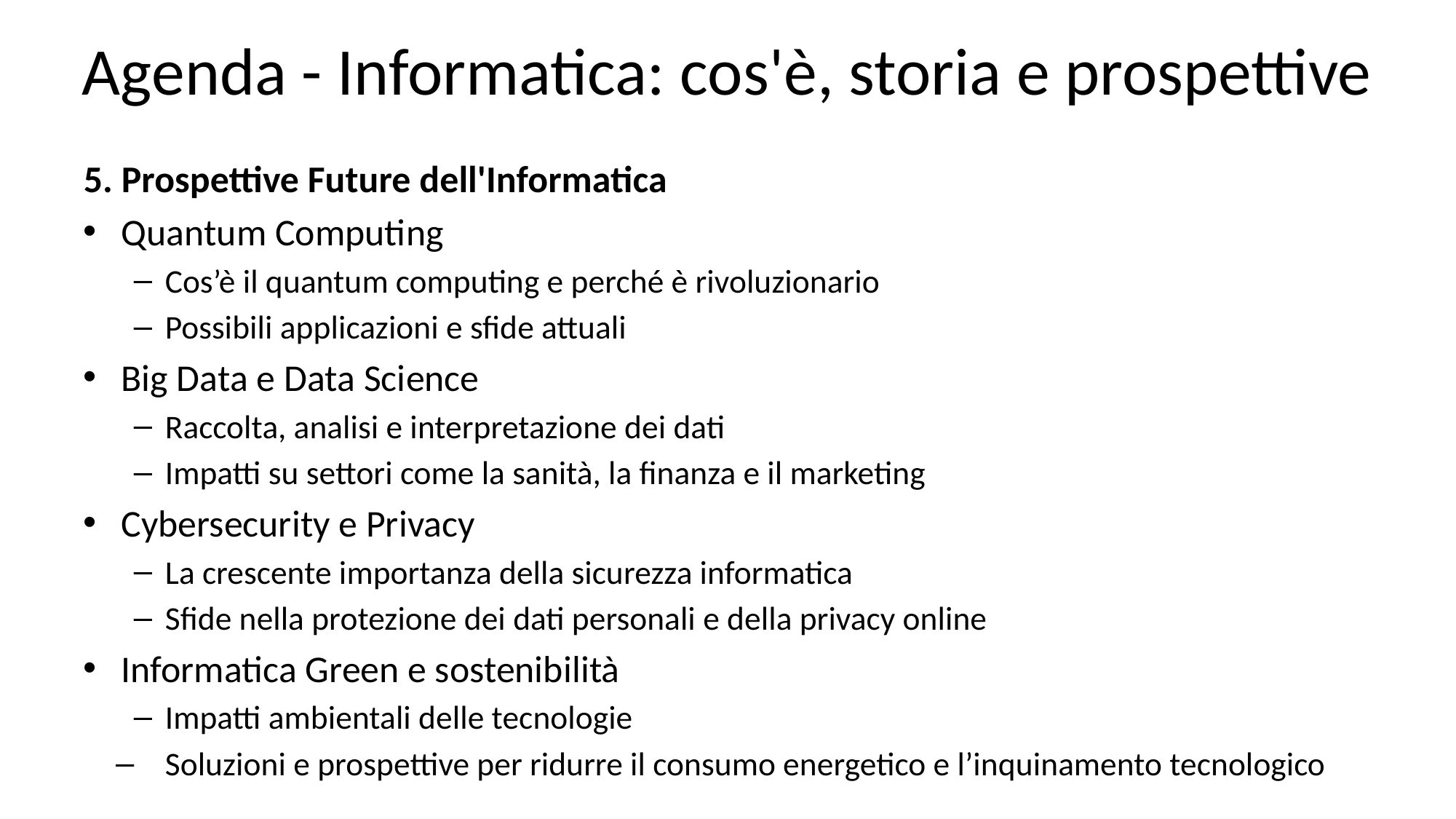

# Agenda - Informatica: cos'è, storia e prospettive
5. Prospettive Future dell'Informatica
Quantum Computing
	Cos’è il quantum computing e perché è rivoluzionario
	Possibili applicazioni e sfide attuali
Big Data e Data Science
Raccolta, analisi e interpretazione dei dati
Impatti su settori come la sanità, la finanza e il marketing
Cybersecurity e Privacy
La crescente importanza della sicurezza informatica
Sfide nella protezione dei dati personali e della privacy online
Informatica Green e sostenibilità
Impatti ambientali delle tecnologie
Soluzioni e prospettive per ridurre il consumo energetico e l’inquinamento tecnologico